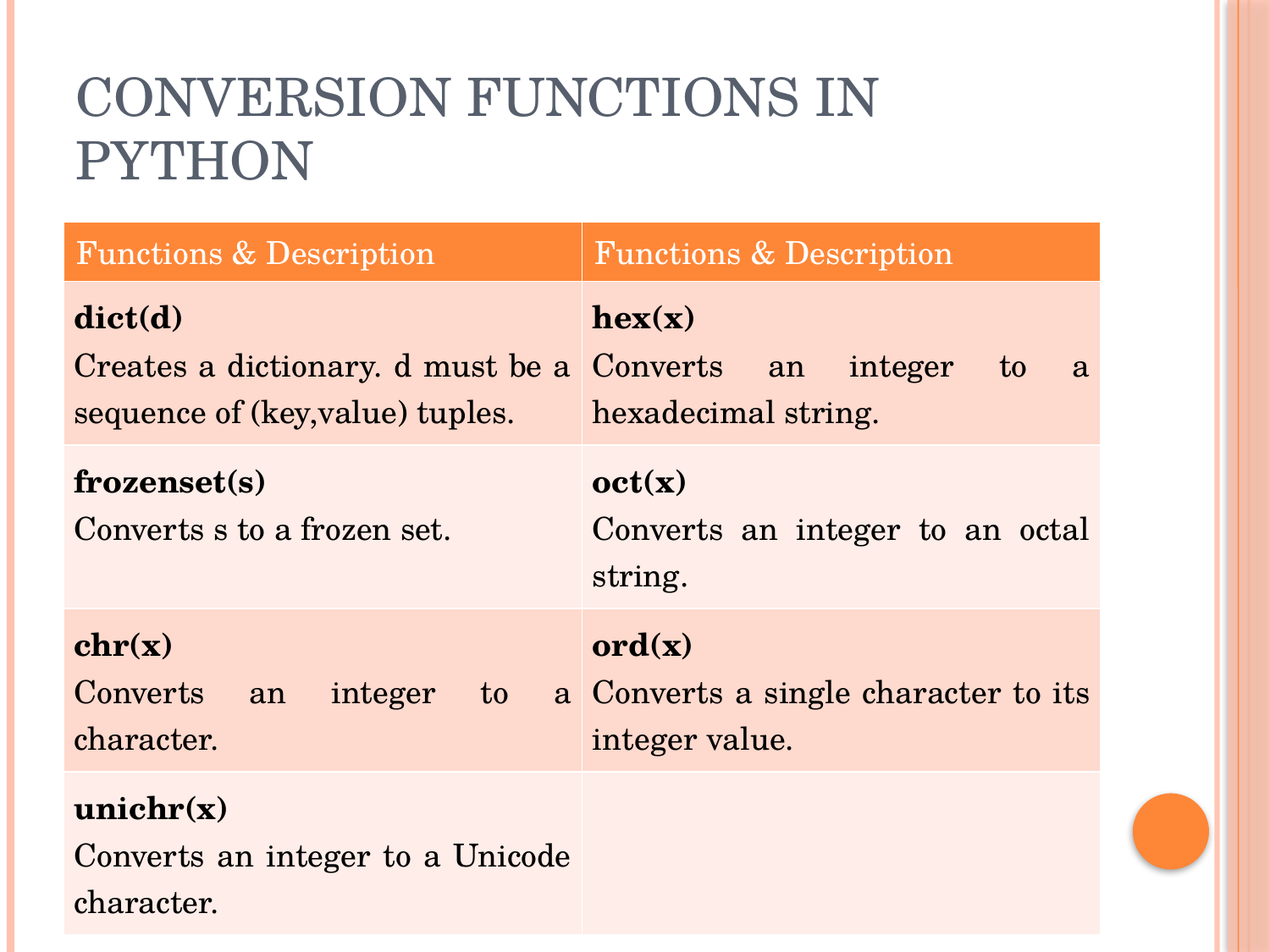

# Conversion functions in PYTHON
| Functions & Description | Functions & Description |
| --- | --- |
| dict(d) Creates a dictionary. d must be a sequence of (key,value) tuples. | hex(x) Converts an integer to a hexadecimal string. |
| frozenset(s) Converts s to a frozen set. | oct(x) Converts an integer to an octal string. |
| chr(x) Converts an integer to a character. | ord(x) Converts a single character to its integer value. |
| unichr(x) Converts an integer to a Unicode character. |  |